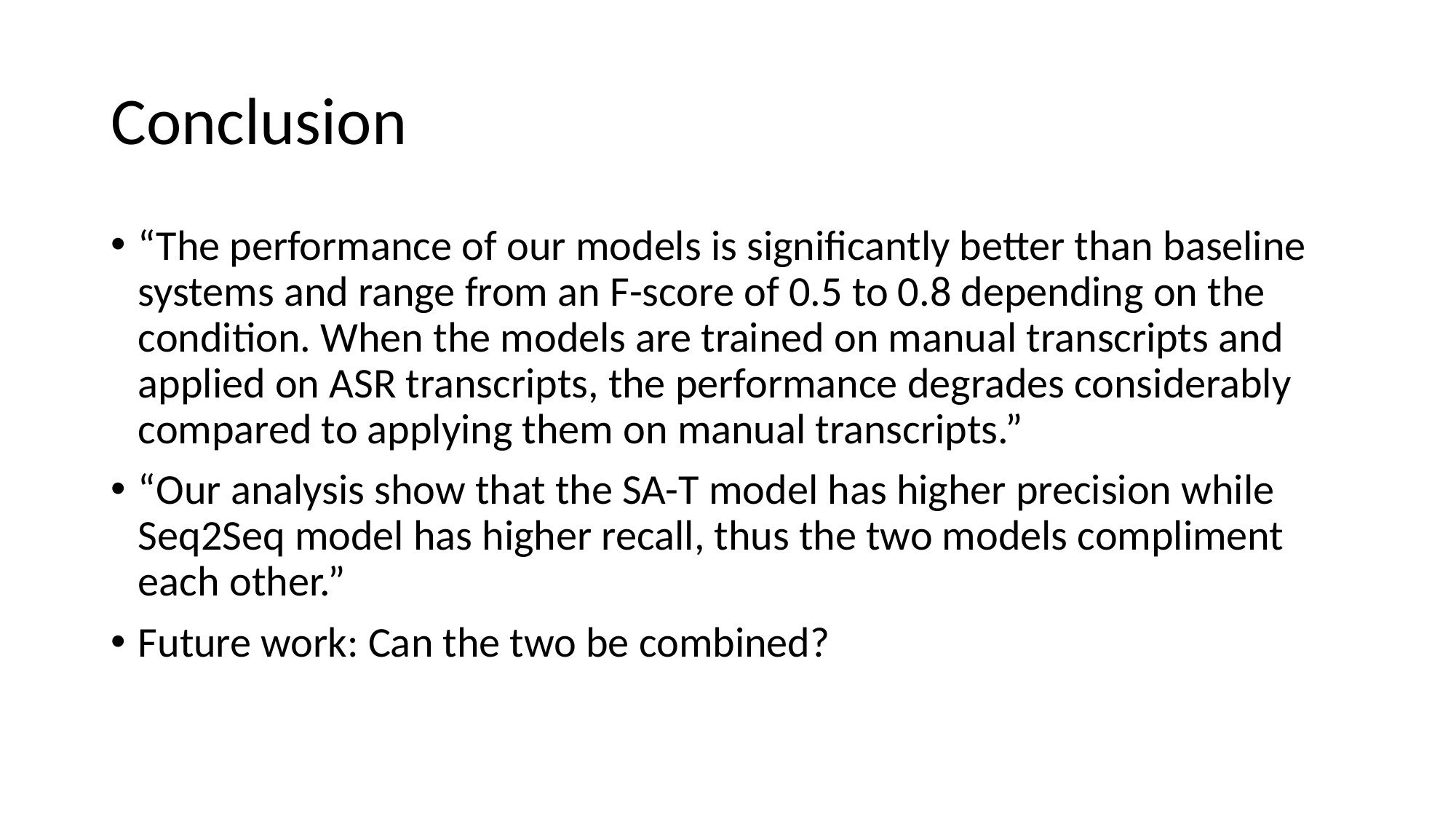

# Conclusion
“The performance of our models is significantly better than baseline systems and range from an F-score of 0.5 to 0.8 depending on the condition. When the models are trained on manual transcripts and applied on ASR transcripts, the performance degrades considerably compared to applying them on manual transcripts.”
“Our analysis show that the SA-T model has higher precision while Seq2Seq model has higher recall, thus the two models compliment each other.”
Future work: Can the two be combined?